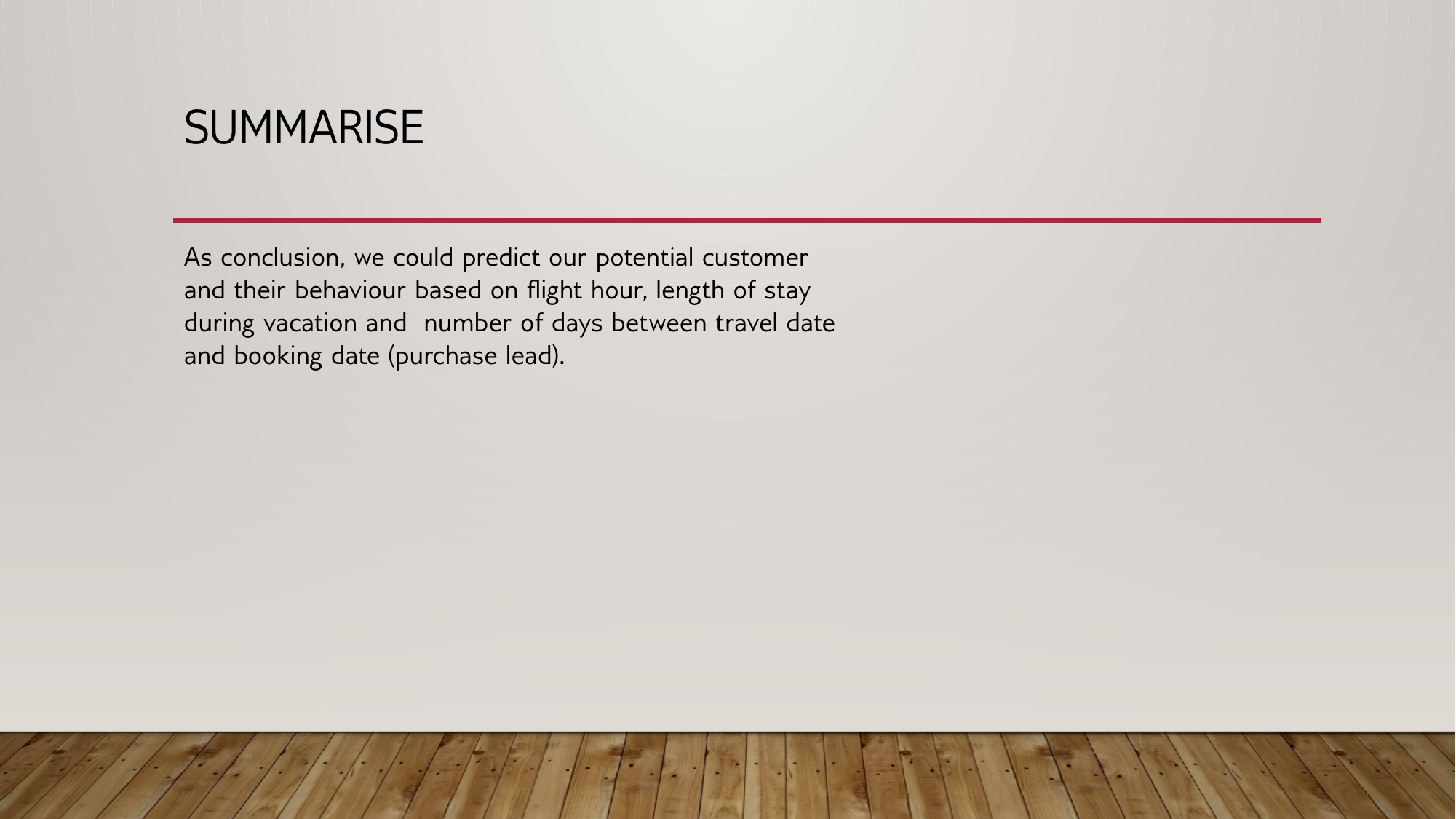

# Summarise
As conclusion, we could predict our potential customer and their behaviour based on flight hour, length of stay during vacation and  number of days between travel date and booking date (purchase lead).